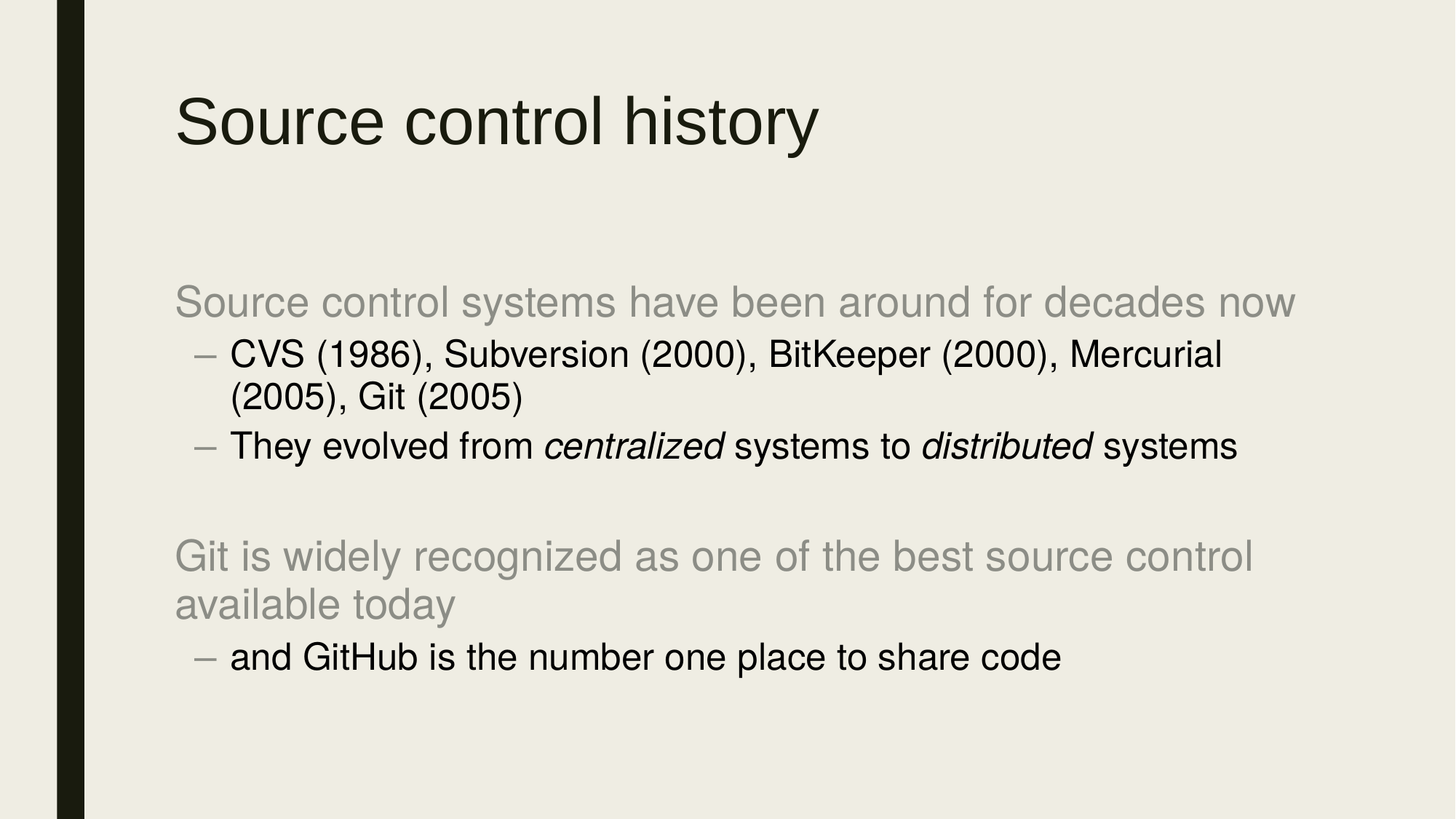

# Source control history
Source control systems have been around for decades now
CVS (1986), Subversion (2000), BitKeeper (2000), Mercurial (2005), Git (2005)
They evolved from centralized systems to distributed systems

Git is widely recognized as one of the best source control available today
and GitHub is the number one place to share code